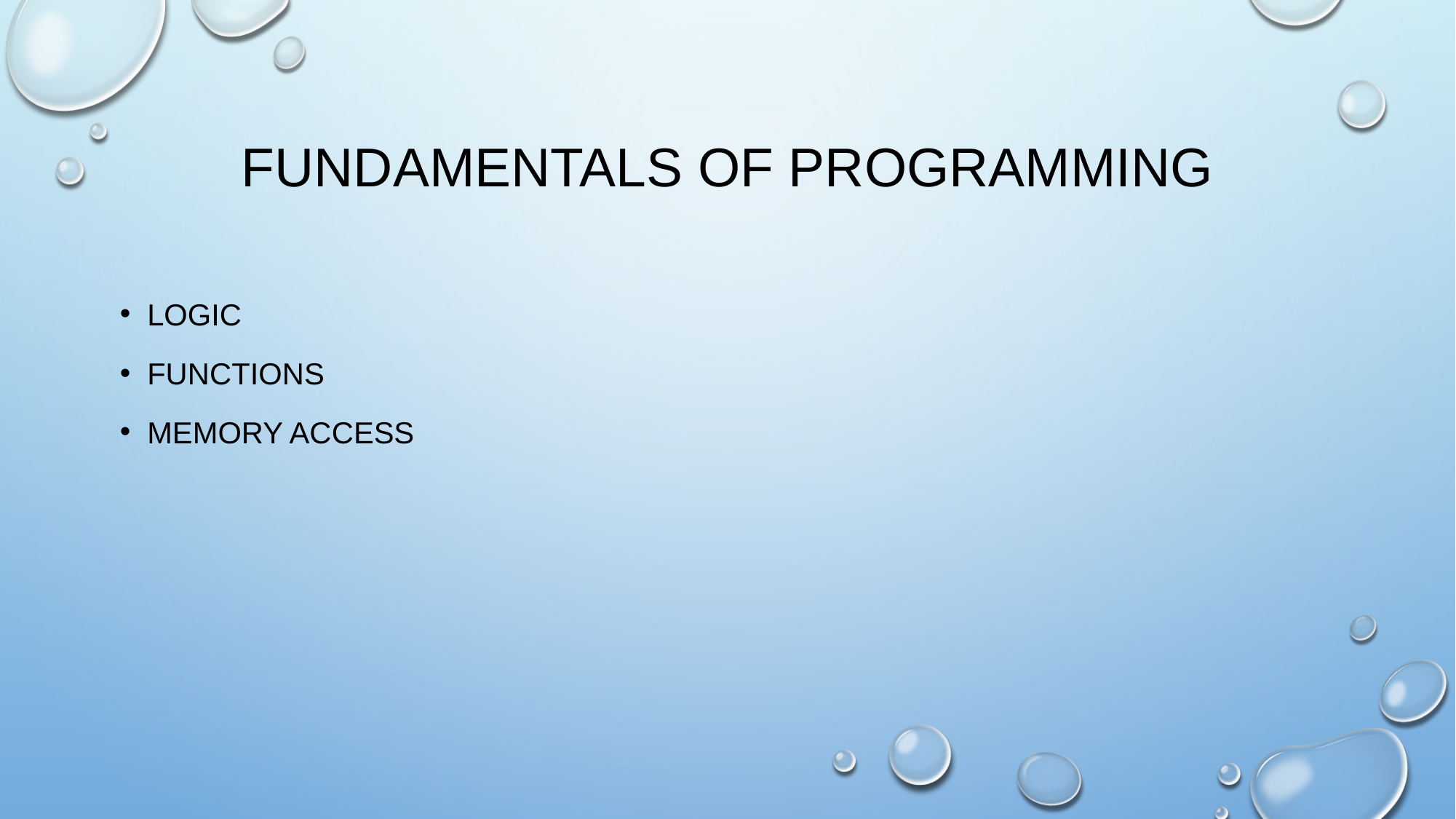

# Fundamentals of programming
Logic
Functions
Memory access